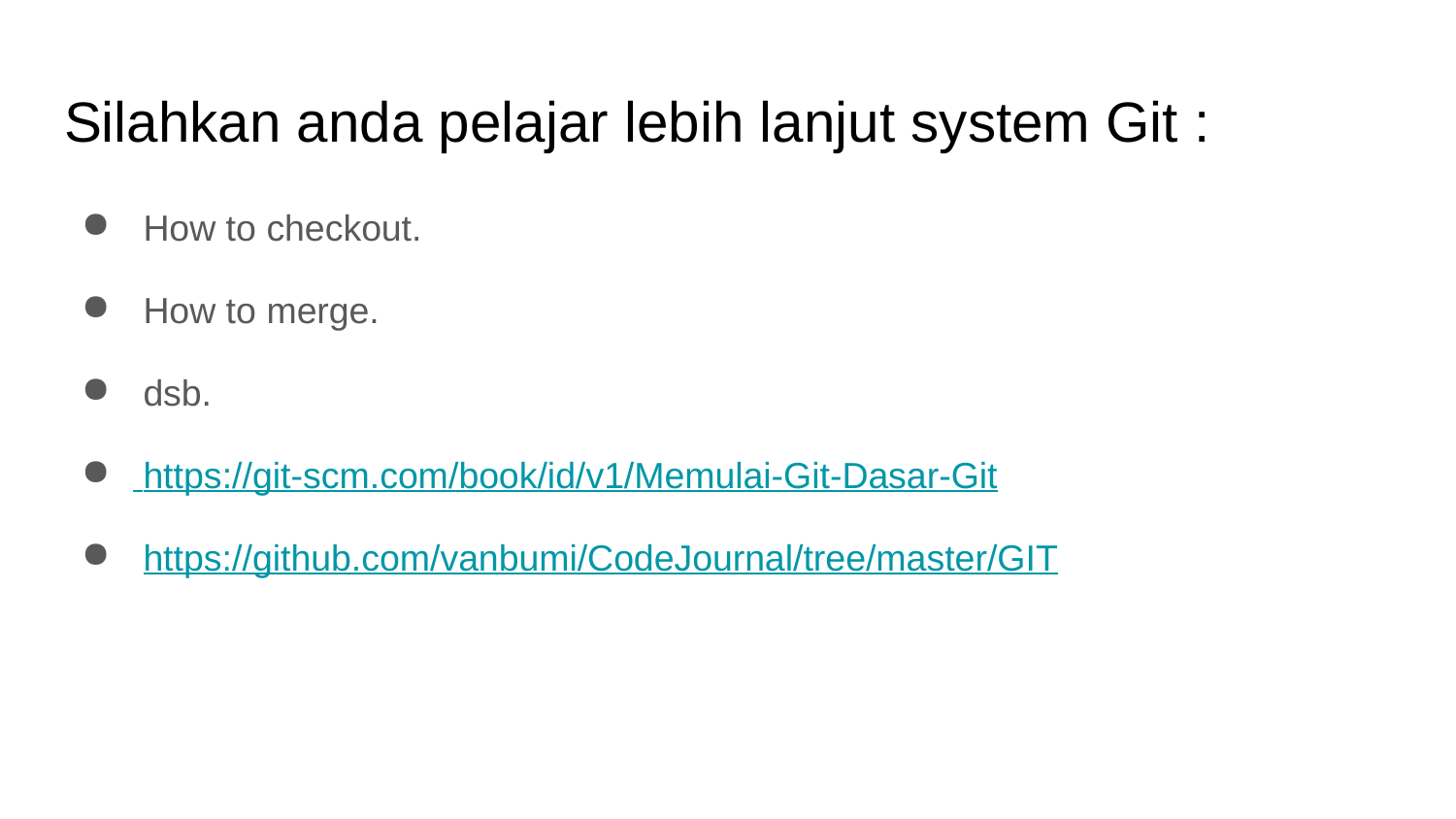

# Silahkan anda pelajar lebih lanjut system Git :
 How to checkout.
 How to merge.
 dsb.
 https://git-scm.com/book/id/v1/Memulai-Git-Dasar-Git
 https://github.com/vanbumi/CodeJournal/tree/master/GIT